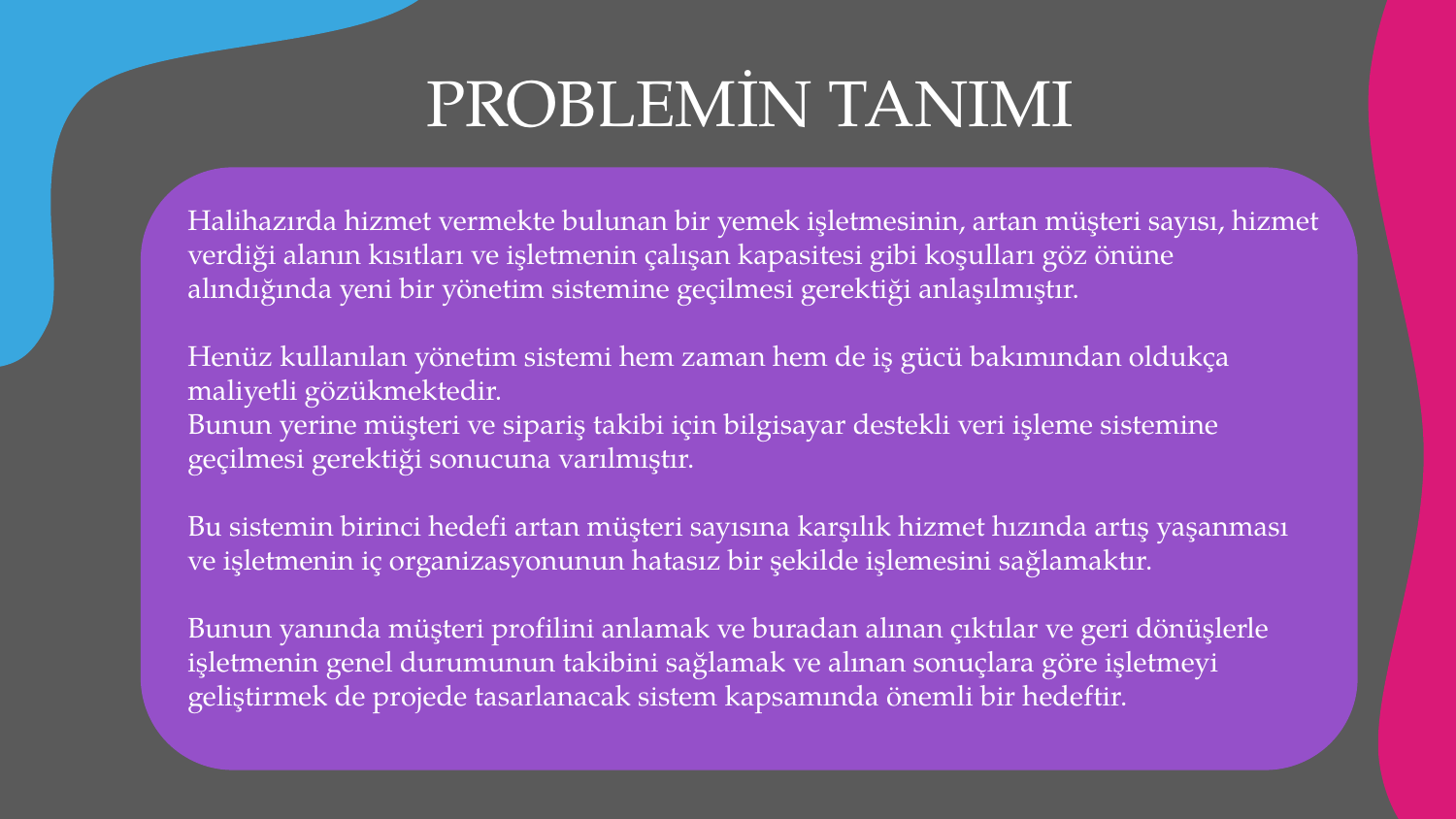

# PROBLEMİN TANIMI

Halihazırda hizmet vermekte bulunan bir yemek işletmesinin, artan müşteri sayısı, hizmet verdiği alanın kısıtları ve işletmenin çalışan kapasitesi gibi koşulları göz önüne alındığında yeni bir yönetim sistemine geçilmesi gerektiği anlaşılmıştır.

Henüz kullanılan yönetim sistemi hem zaman hem de iş gücü bakımından oldukça maliyetli gözükmektedir.
Bunun yerine müşteri ve sipariş takibi için bilgisayar destekli veri işleme sistemine geçilmesi gerektiği sonucuna varılmıştır.

Bu sistemin birinci hedefi artan müşteri sayısına karşılık hizmet hızında artış yaşanması ve işletmenin iç organizasyonunun hatasız bir şekilde işlemesini sağlamaktır.

Bunun yanında müşteri profilini anlamak ve buradan alınan çıktılar ve geri dönüşlerle işletmenin genel durumunun takibini sağlamak ve alınan sonuçlara göre işletmeyi geliştirmek de projede tasarlanacak sistem kapsamında önemli bir hedeftir.